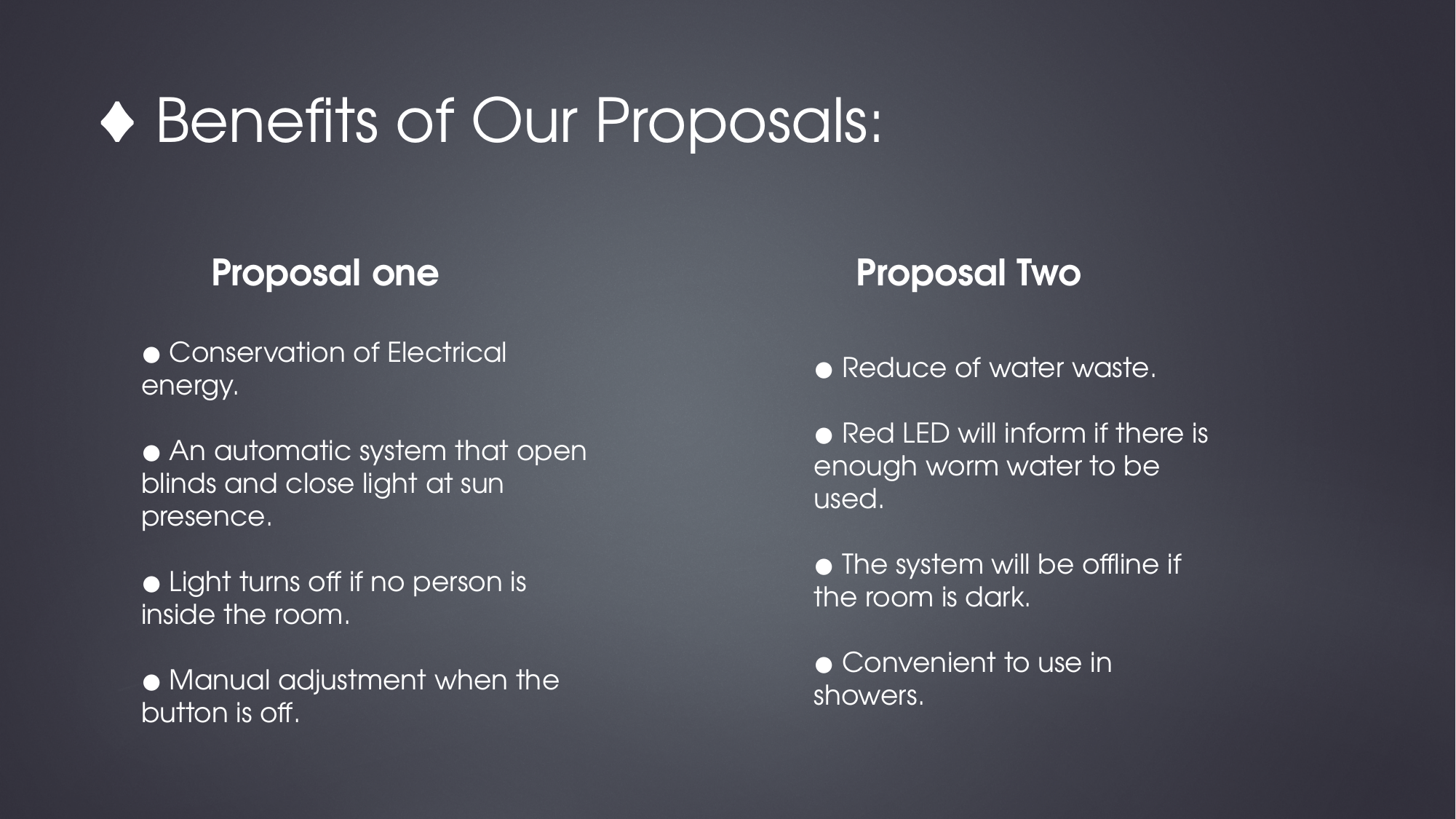

♦ Benefits of Our Proposals:
Proposal one
Proposal Two
● Conservation of Electrical energy.

● An automatic system that open blinds and close light at sun presence.

● Light turns off if no person is inside the room.

● Manual adjustment when the button is off.
● Reduce of water waste.

● Red LED will inform if there is enough worm water to be used.

● The system will be offline if the room is dark.

● Convenient to use in showers.